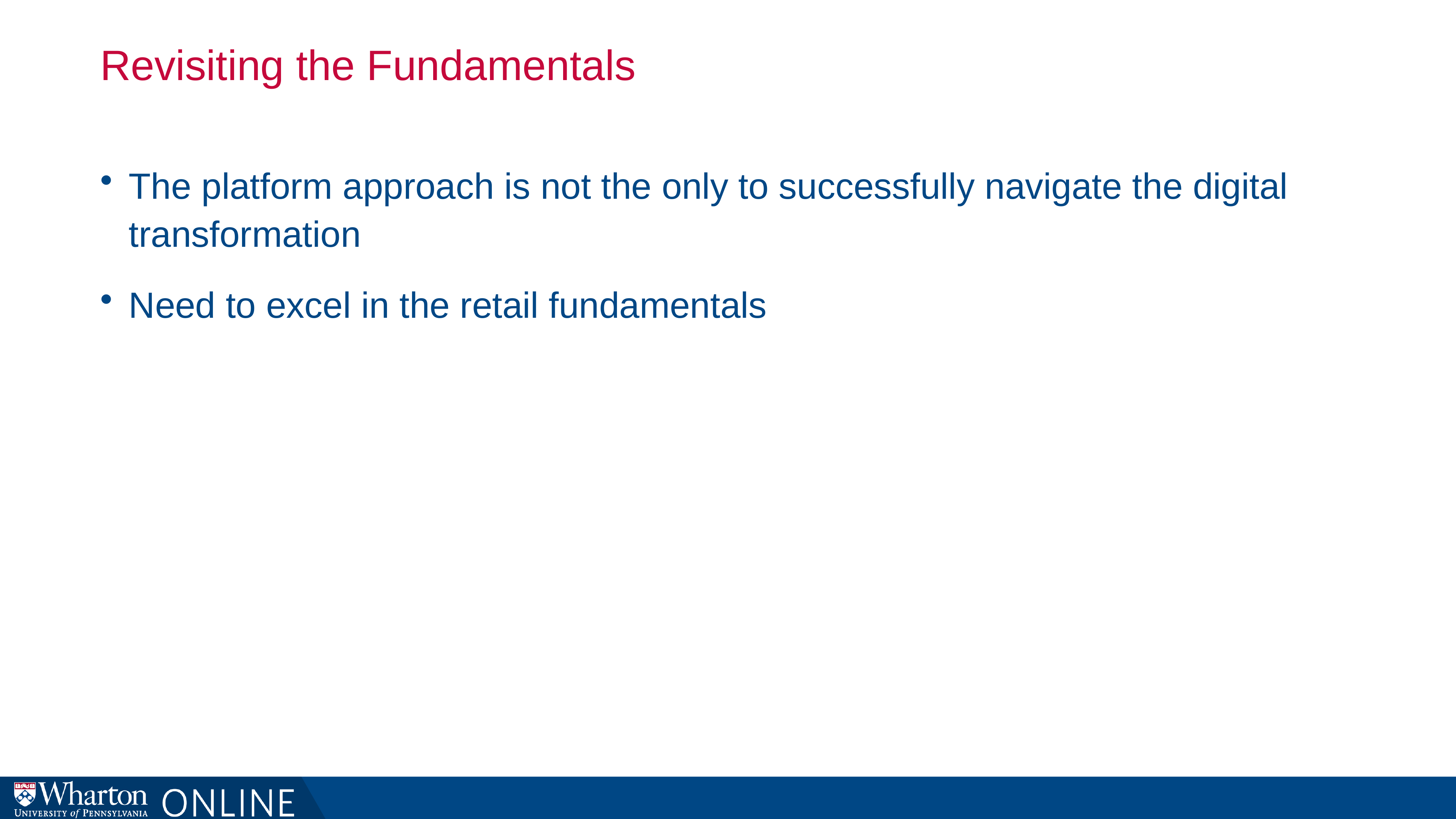

# Revisiting the Fundamentals
The platform approach is not the only to successfully navigate the digital transformation
Need to excel in the retail fundamentals